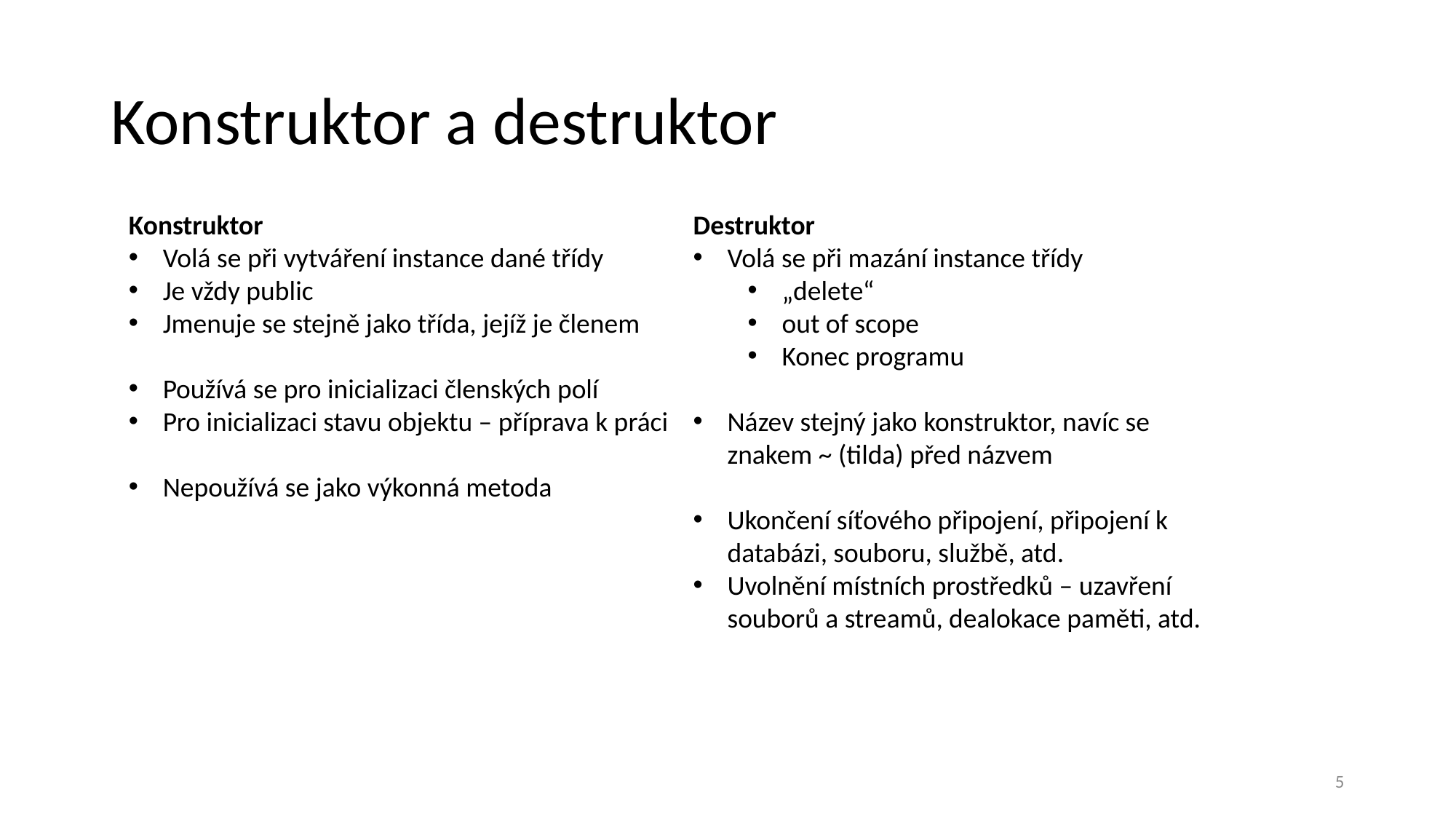

# Konstruktor a destruktor
Konstruktor
Volá se při vytváření instance dané třídy
Je vždy public
Jmenuje se stejně jako třída, jejíž je členem

Používá se pro inicializaci členských polí
Pro inicializaci stavu objektu – příprava k práci

Nepoužívá se jako výkonná metoda
Destruktor
Volá se při mazání instance třídy
„delete“
out of scope
Konec programu

Název stejný jako konstruktor, navíc se znakem ~ (tilda) před názvem

Ukončení síťového připojení, připojení k databázi, souboru, službě, atd.
Uvolnění místních prostředků – uzavření souborů a streamů, dealokace paměti, atd.
5